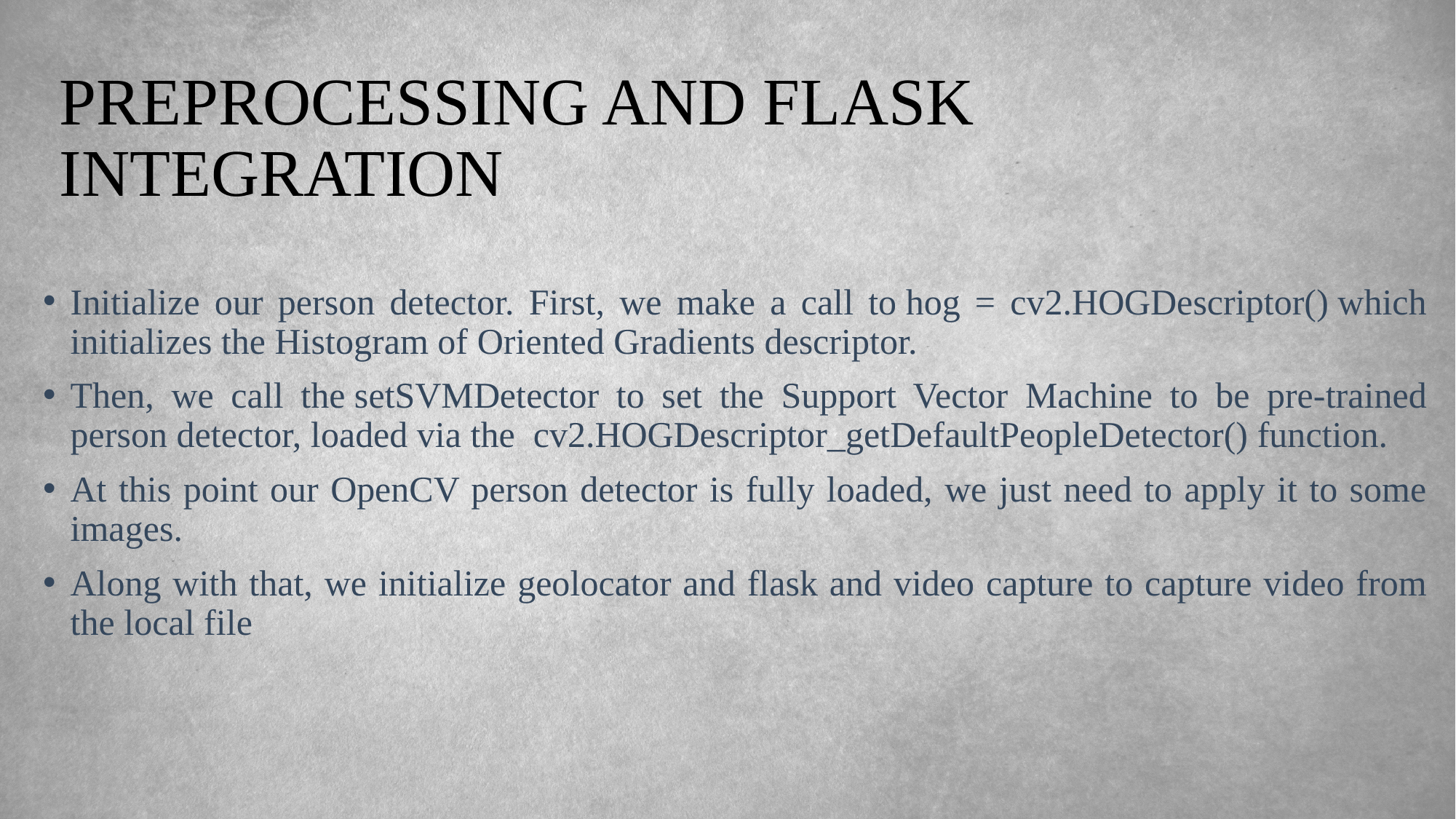

# PREPROCESSING AND FLASK INTEGRATION
Initialize our person detector. First, we make a call to hog = cv2.HOGDescriptor() which initializes the Histogram of Oriented Gradients descriptor.
Then, we call the setSVMDetector to set the Support Vector Machine to be pre-trained person detector, loaded via the  cv2.HOGDescriptor_getDefaultPeopleDetector() function.
At this point our OpenCV person detector is fully loaded, we just need to apply it to some images.
Along with that, we initialize geolocator and flask and video capture to capture video from the local file